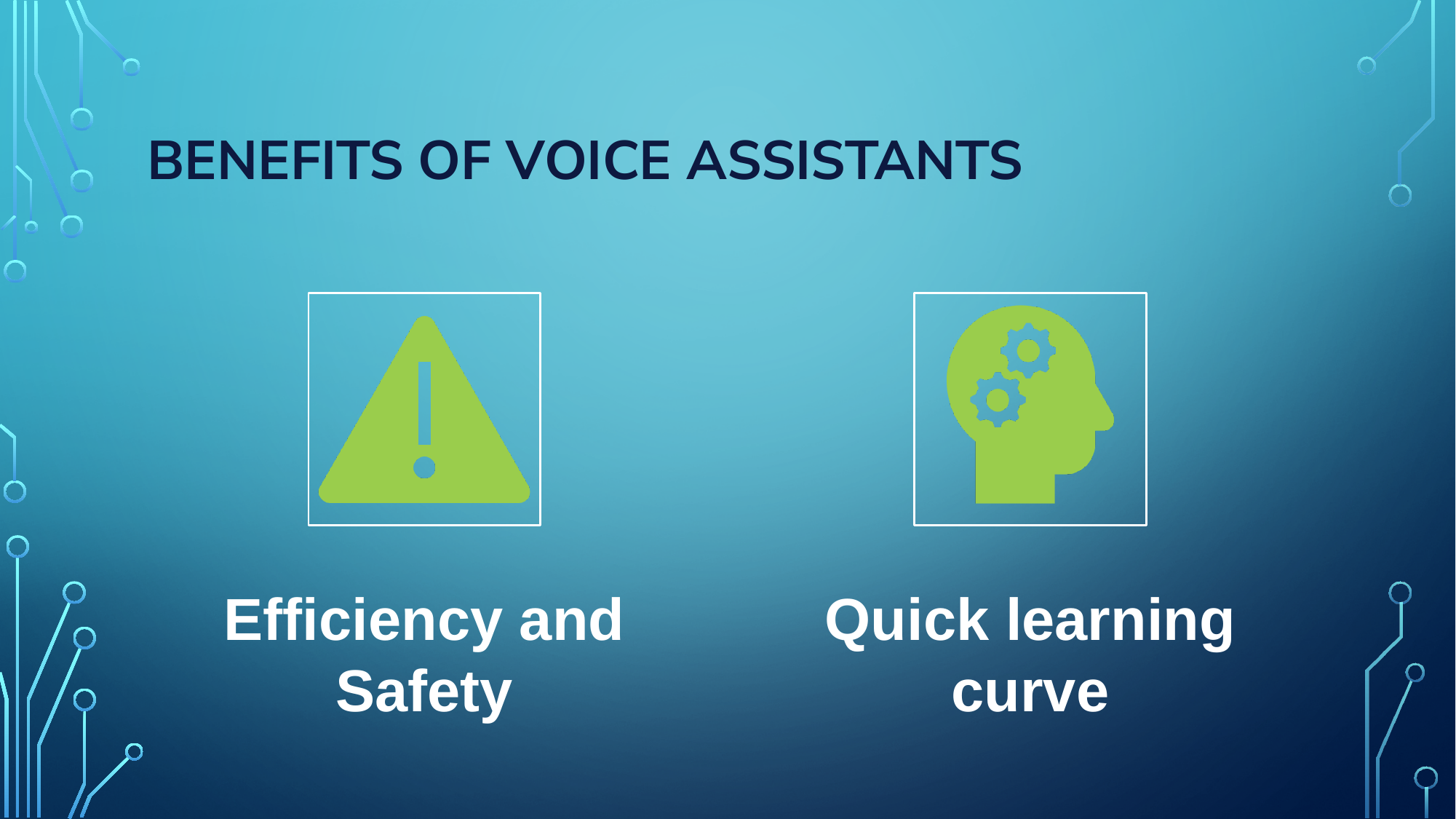

# Benefits of Voice Assistants
Efficiency and Safety
Quick learning curve